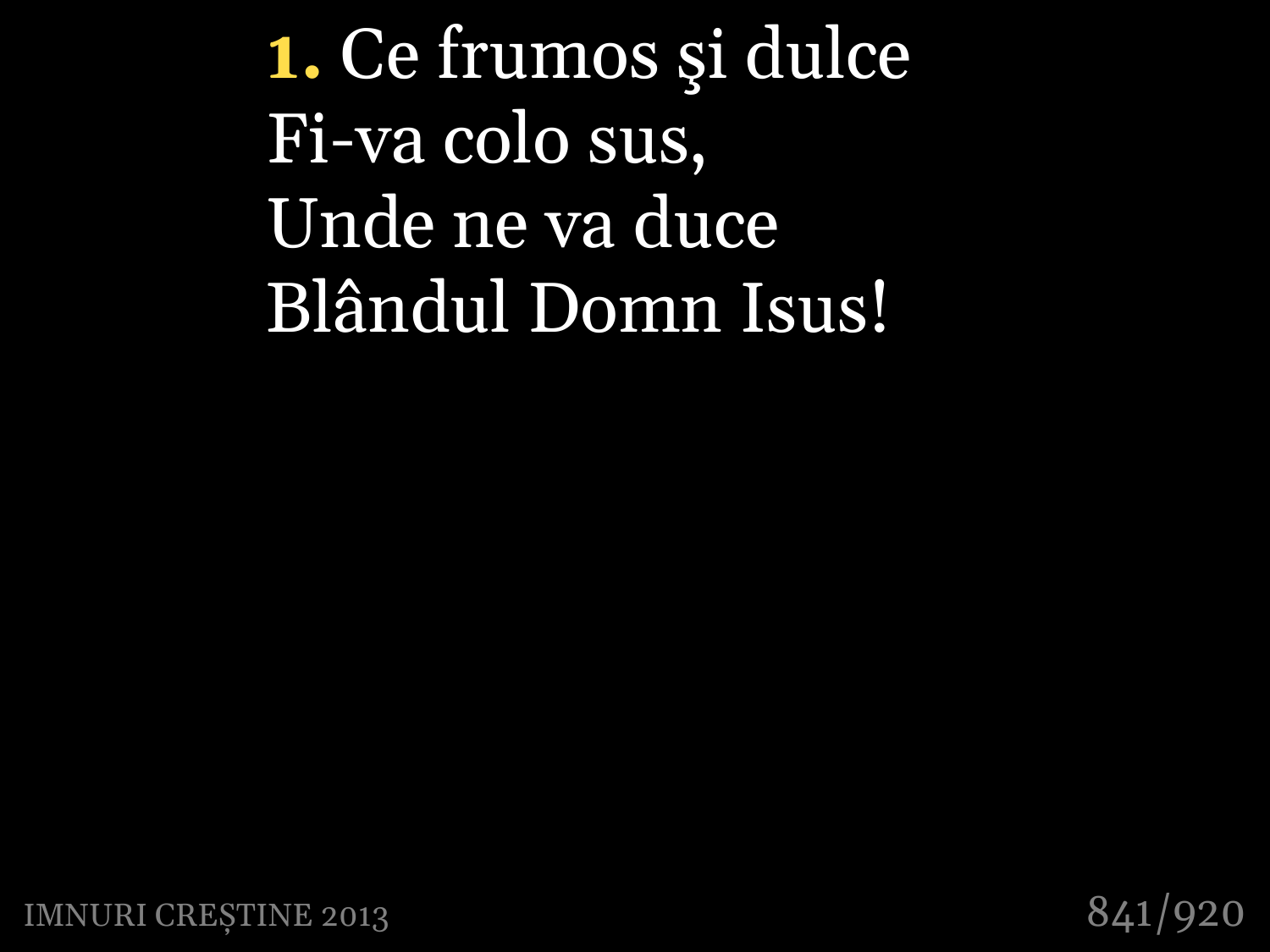

1. Ce frumos şi dulce
Fi-va colo sus,
Unde ne va duce
Blândul Domn Isus!
841/920
IMNURI CREȘTINE 2013